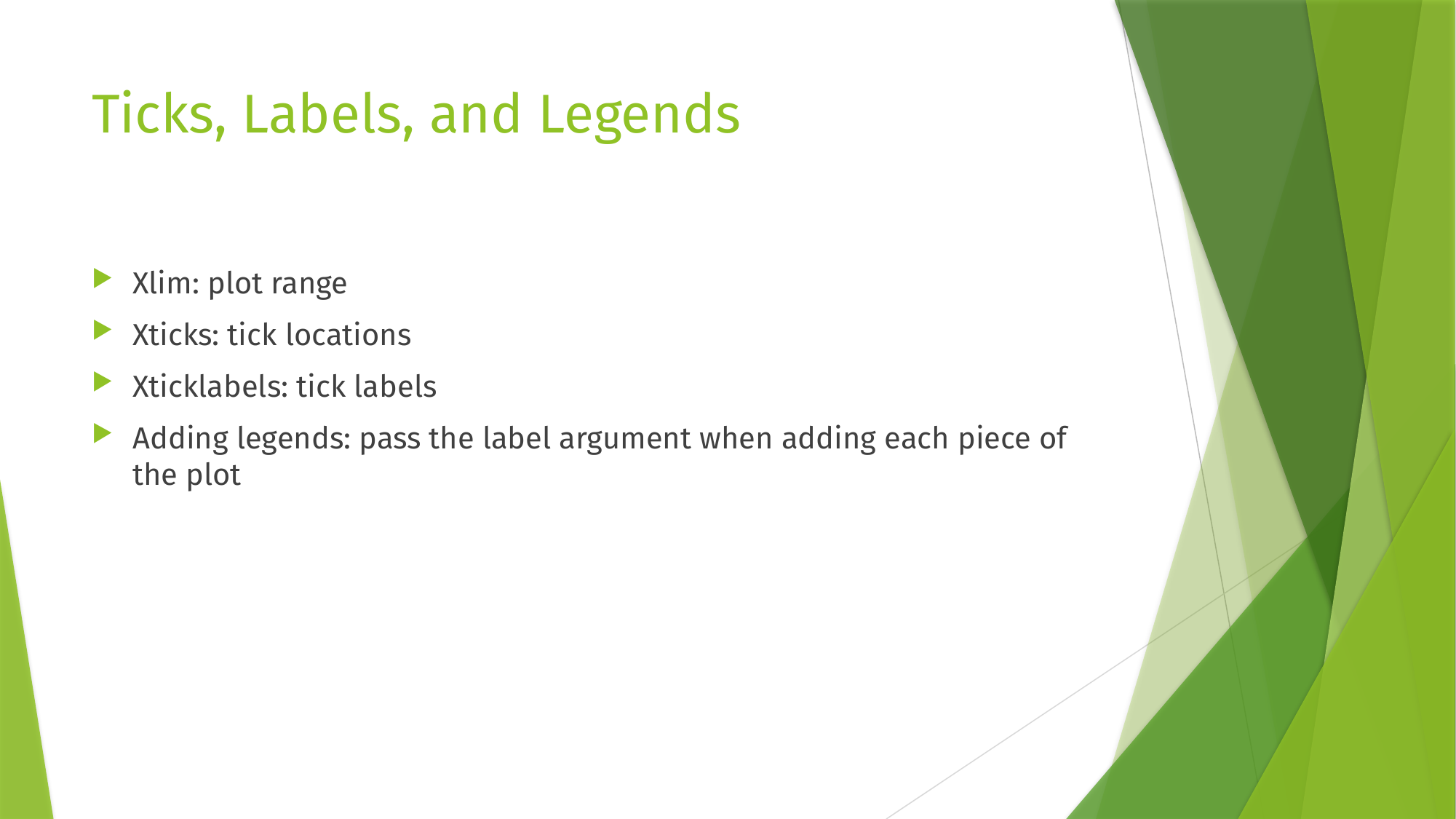

# Ticks, Labels, and Legends
Xlim: plot range
Xticks: tick locations
Xticklabels: tick labels
Adding legends: pass the label argument when adding each piece of the plot